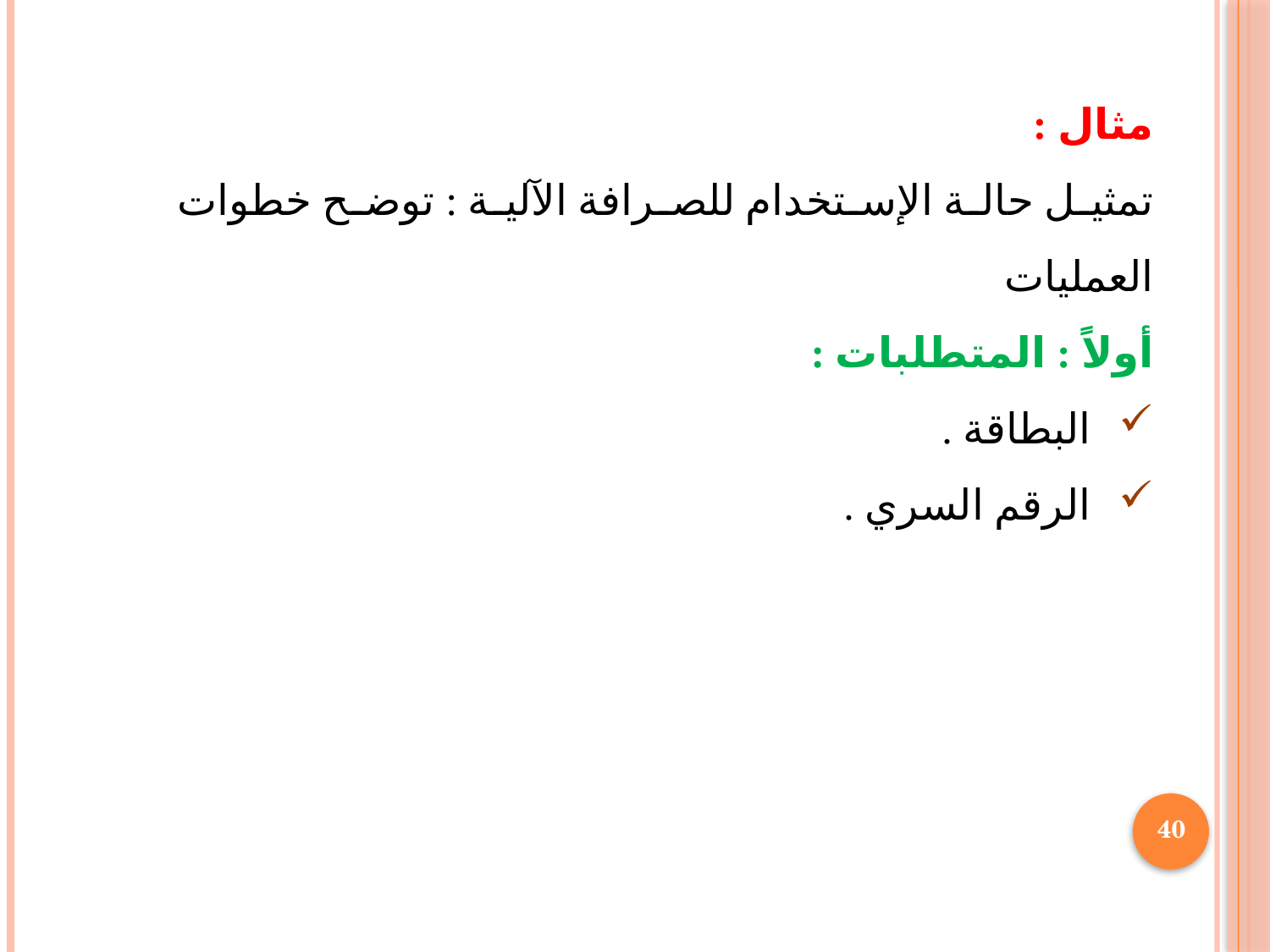

مثال :
	تمثيل حالة الإستخدام للصرافة الآلية : توضح خطوات العمليات
أولاً : المتطلبات :
البطاقة .
الرقم السري .
40